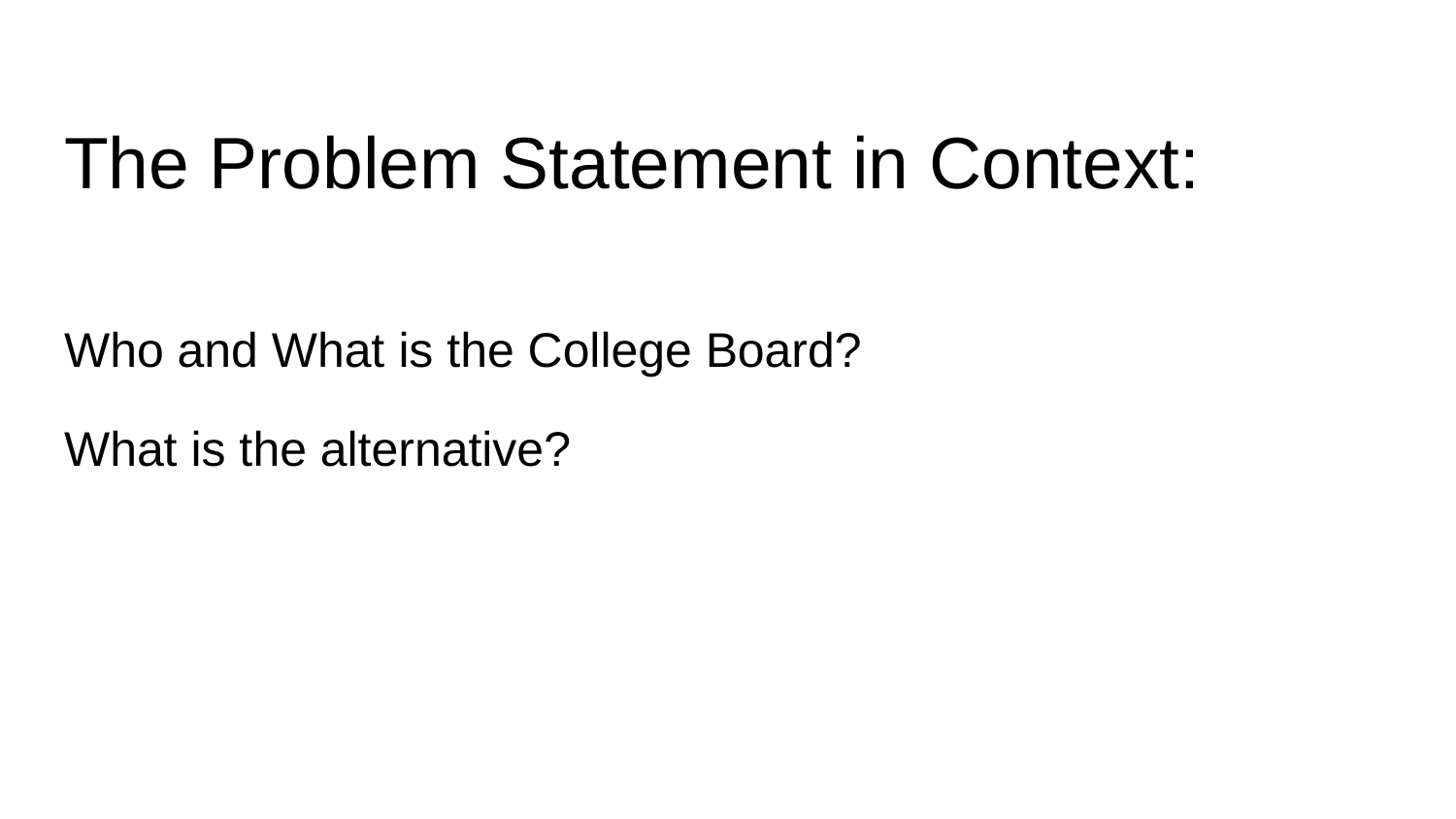

# The Problem Statement in Context:

Who and What is the College Board?
What is the alternative?